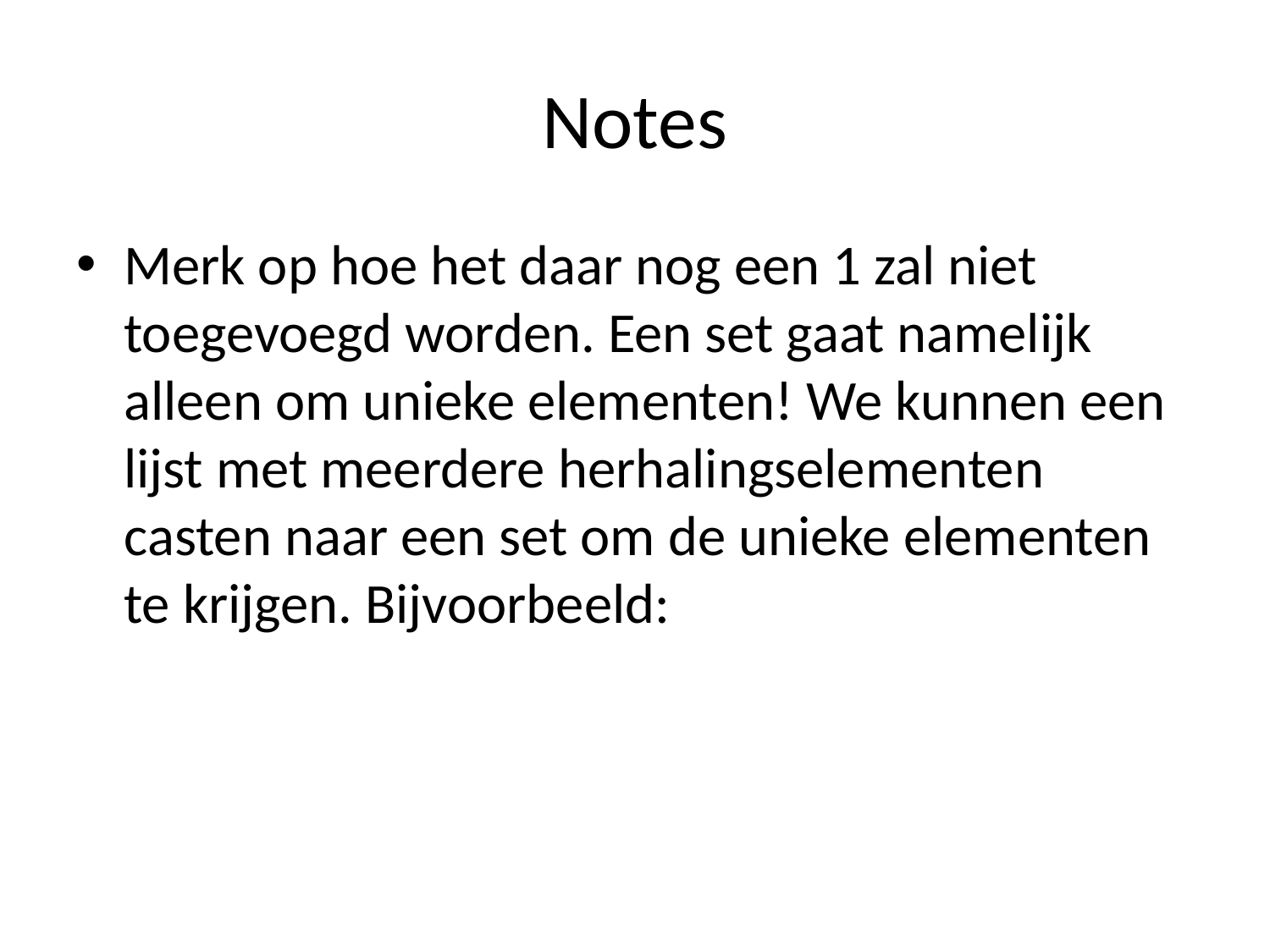

# Notes
Merk op hoe het daar nog een 1 zal niet toegevoegd worden. Een set gaat namelijk alleen om unieke elementen! We kunnen een lijst met meerdere herhalingselementen casten naar een set om de unieke elementen te krijgen. Bijvoorbeeld: